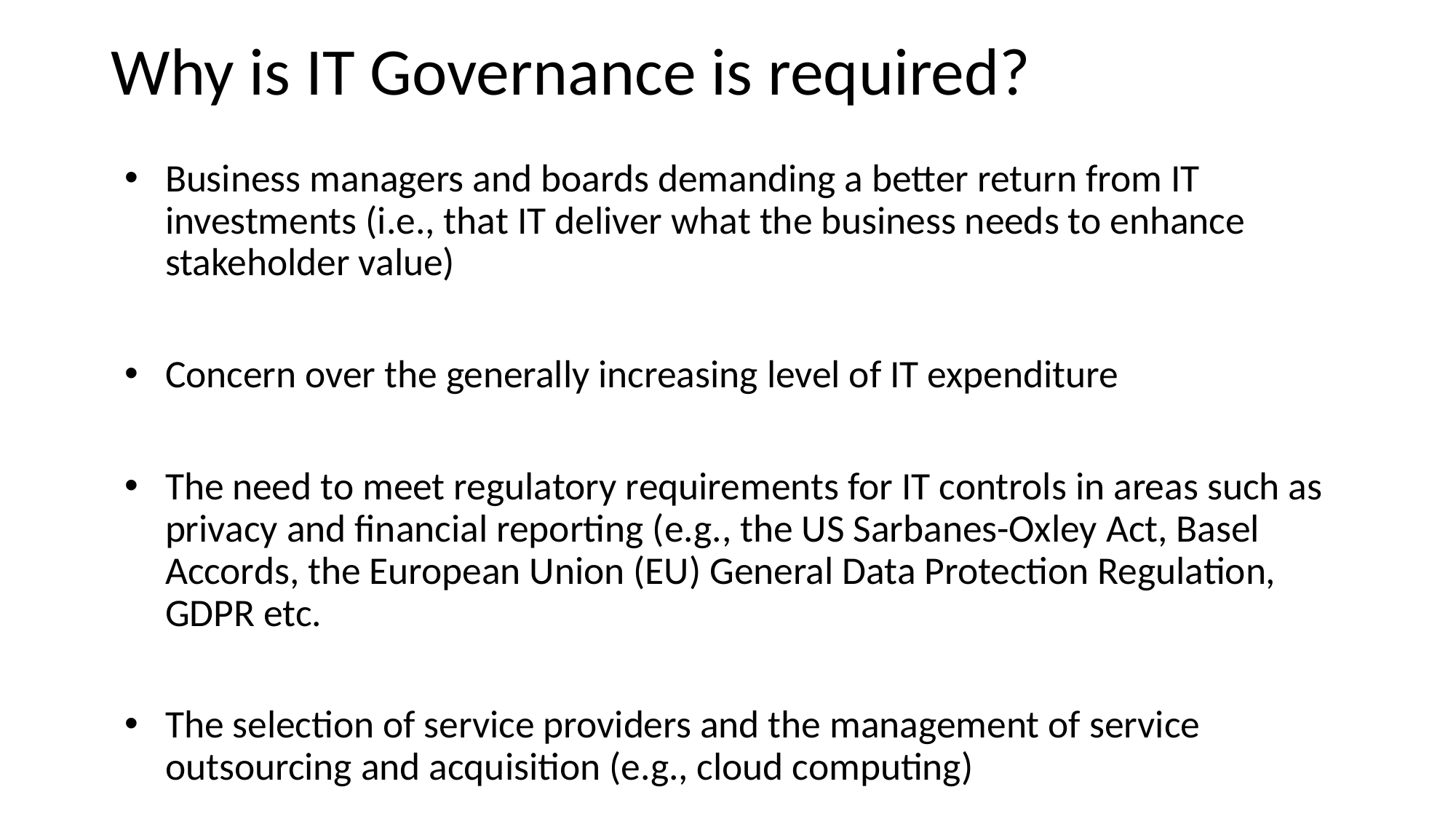

# Why is IT Governance is required?
Business managers and boards demanding a better return from IT investments (i.e., that IT deliver what the business needs to enhance stakeholder value)

Concern over the generally increasing level of IT expenditure

The need to meet regulatory requirements for IT controls in areas such as privacy and financial reporting (e.g., the US Sarbanes-Oxley Act, Basel Accords, the European Union (EU) General Data Protection Regulation, GDPR etc.

The selection of service providers and the management of service outsourcing and acquisition (e.g., cloud computing)